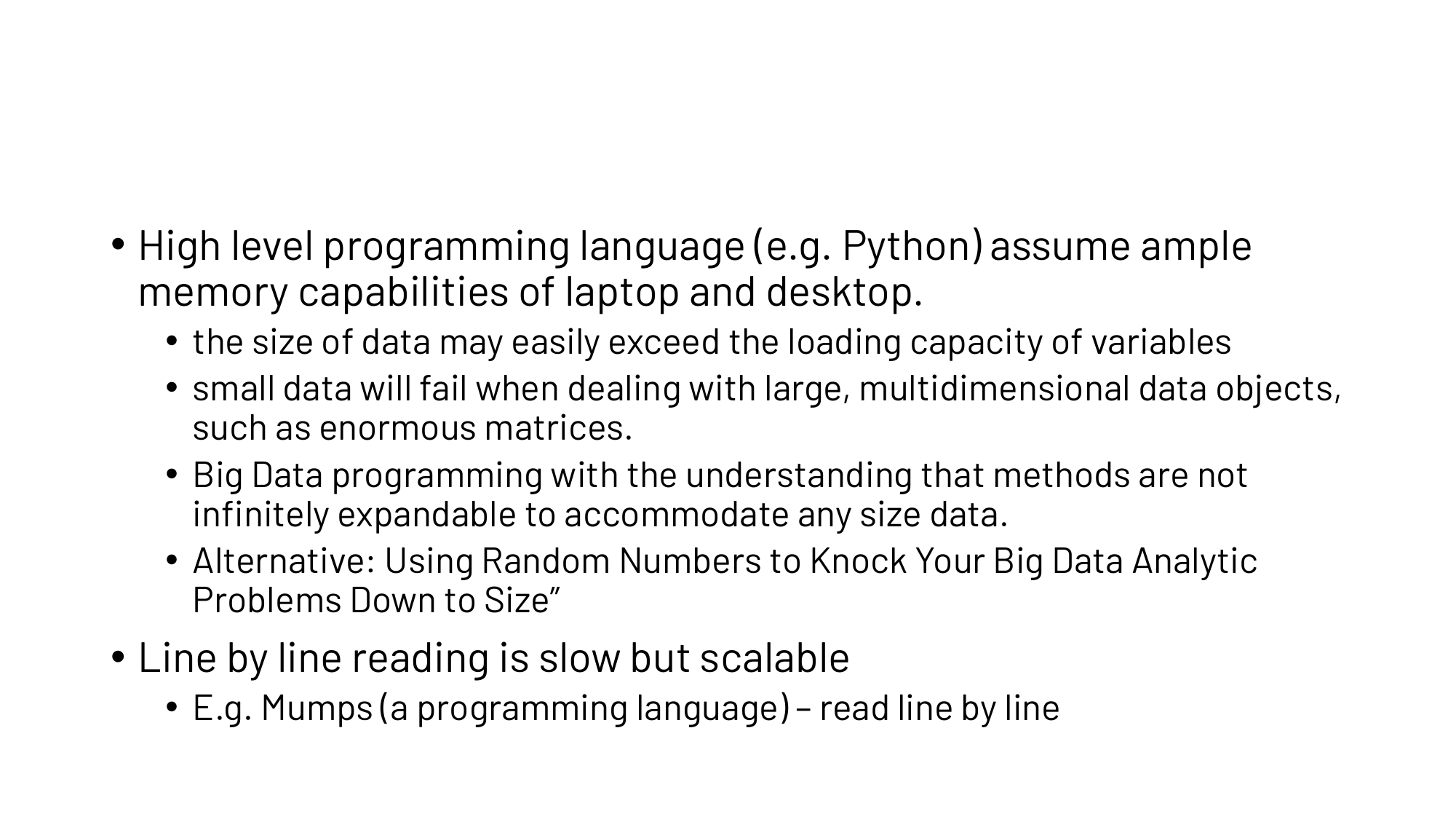

#
High level programming language (e.g. Python) assume ample memory capabilities of laptop and desktop.
the size of data may easily exceed the loading capacity of variables
small data will fail when dealing with large, multidimensional data objects, such as enormous matrices.
Big Data programming with the understanding that methods are not infinitely expandable to accommodate any size data.
Alternative: Using Random Numbers to Knock Your Big Data Analytic Problems Down to Size”
Line by line reading is slow but scalable
E.g. Mumps (a programming language) – read line by line